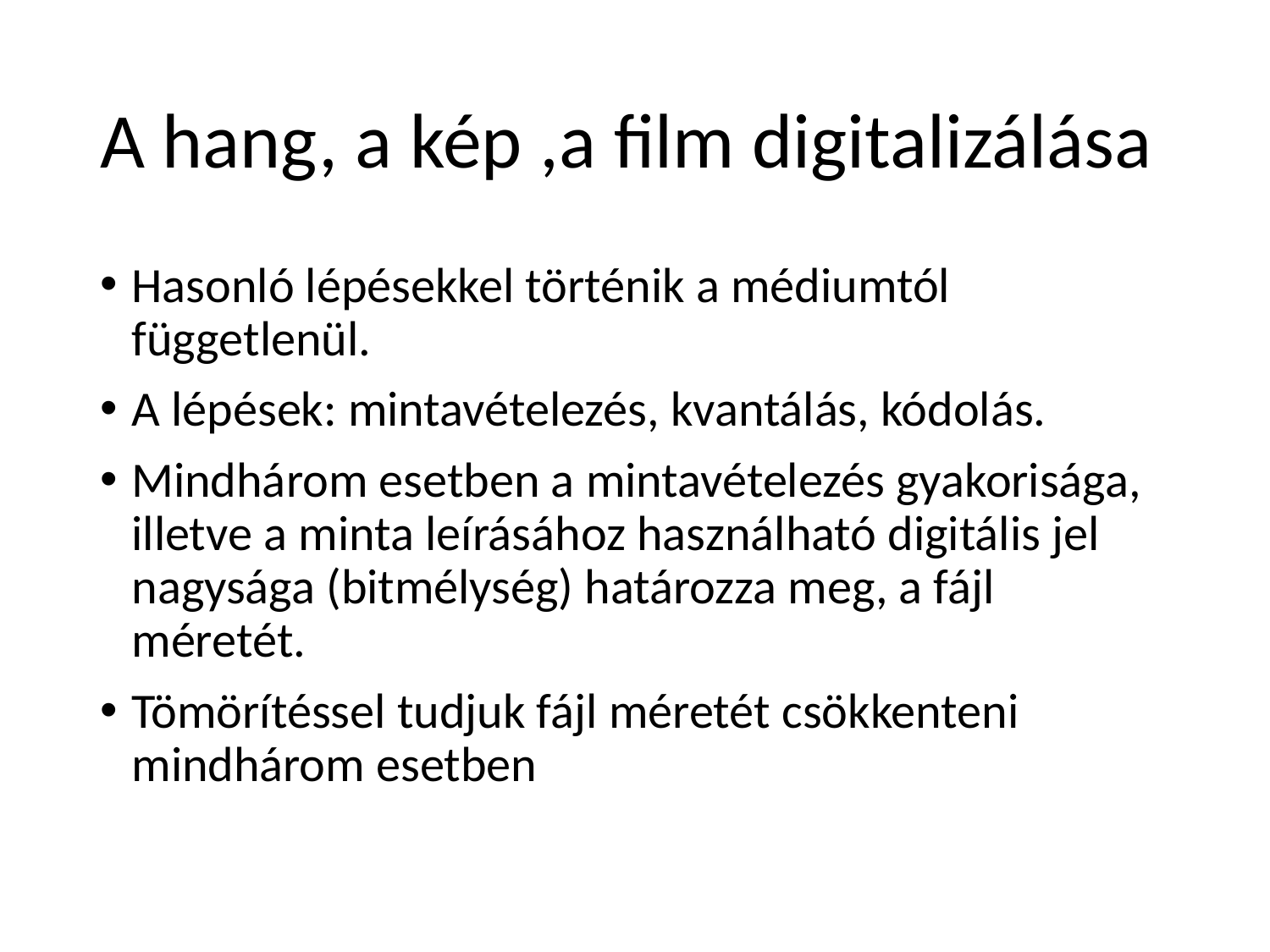

# A hang, a kép ,a film digitalizálása
Hasonló lépésekkel történik a médiumtól függetlenül.
A lépések: mintavételezés, kvantálás, kódolás.
Mindhárom esetben a mintavételezés gyakorisága, illetve a minta leírásához használható digitális jel nagysága (bitmélység) határozza meg, a fájl méretét.
Tömörítéssel tudjuk fájl méretét csökkenteni mindhárom esetben